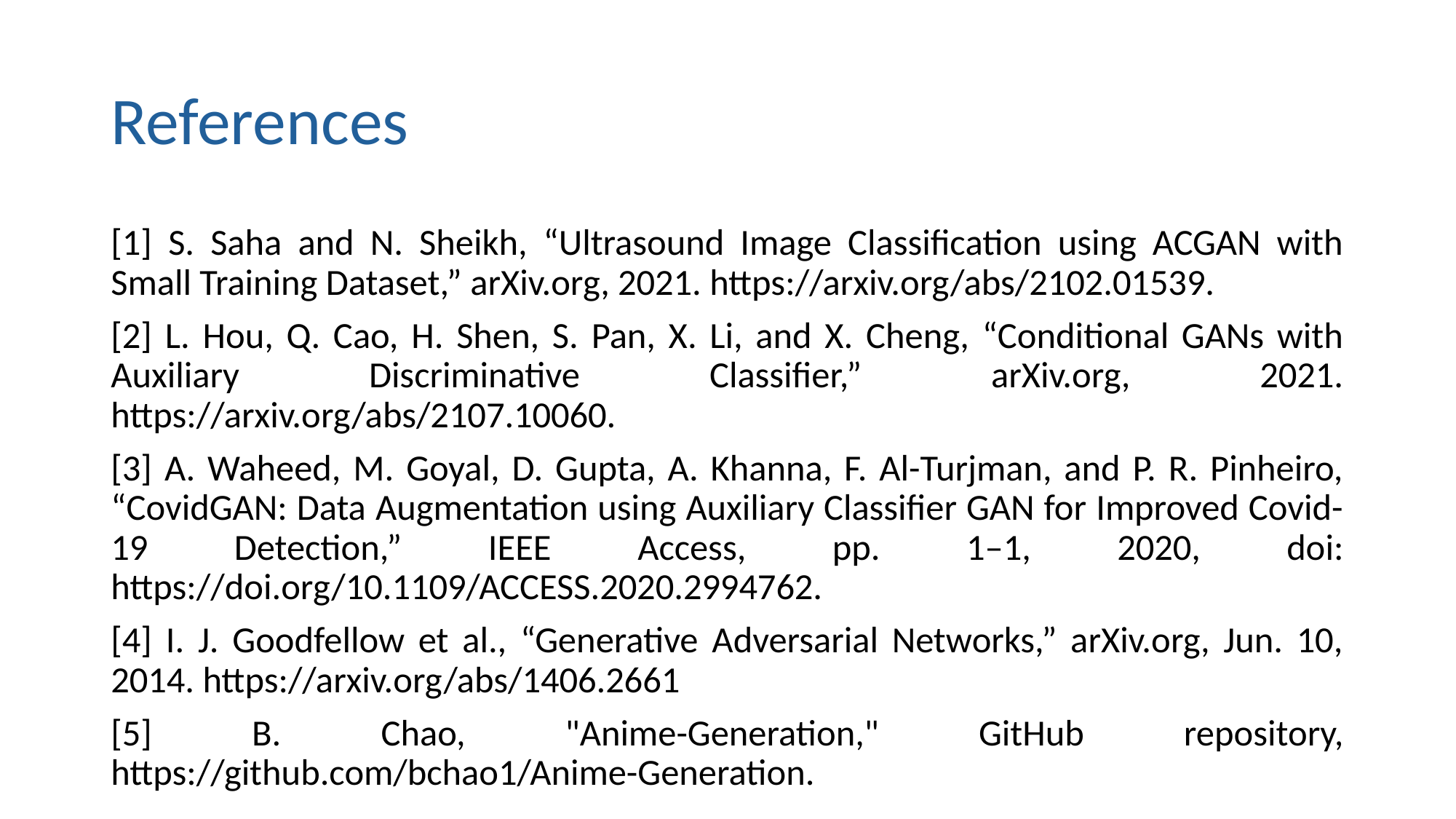

# References
[1] S. Saha and N. Sheikh, “Ultrasound Image Classification using ACGAN with Small Training Dataset,” arXiv.org, 2021. https://arxiv.org/abs/2102.01539.
[2] L. Hou, Q. Cao, H. Shen, S. Pan, X. Li, and X. Cheng, “Conditional GANs with Auxiliary Discriminative Classifier,” arXiv.org, 2021. https://arxiv.org/abs/2107.10060.
[3] A. Waheed, M. Goyal, D. Gupta, A. Khanna, F. Al-Turjman, and P. R. Pinheiro, “CovidGAN: Data Augmentation using Auxiliary Classifier GAN for Improved Covid-19 Detection,” IEEE Access, pp. 1–1, 2020, doi: https://doi.org/10.1109/ACCESS.2020.2994762.
[4] I. J. Goodfellow et al., “Generative Adversarial Networks,” arXiv.org, Jun. 10, 2014. https://arxiv.org/abs/1406.2661
[5] B. Chao, "Anime-Generation," GitHub repository, https://github.com/bchao1/Anime-Generation.